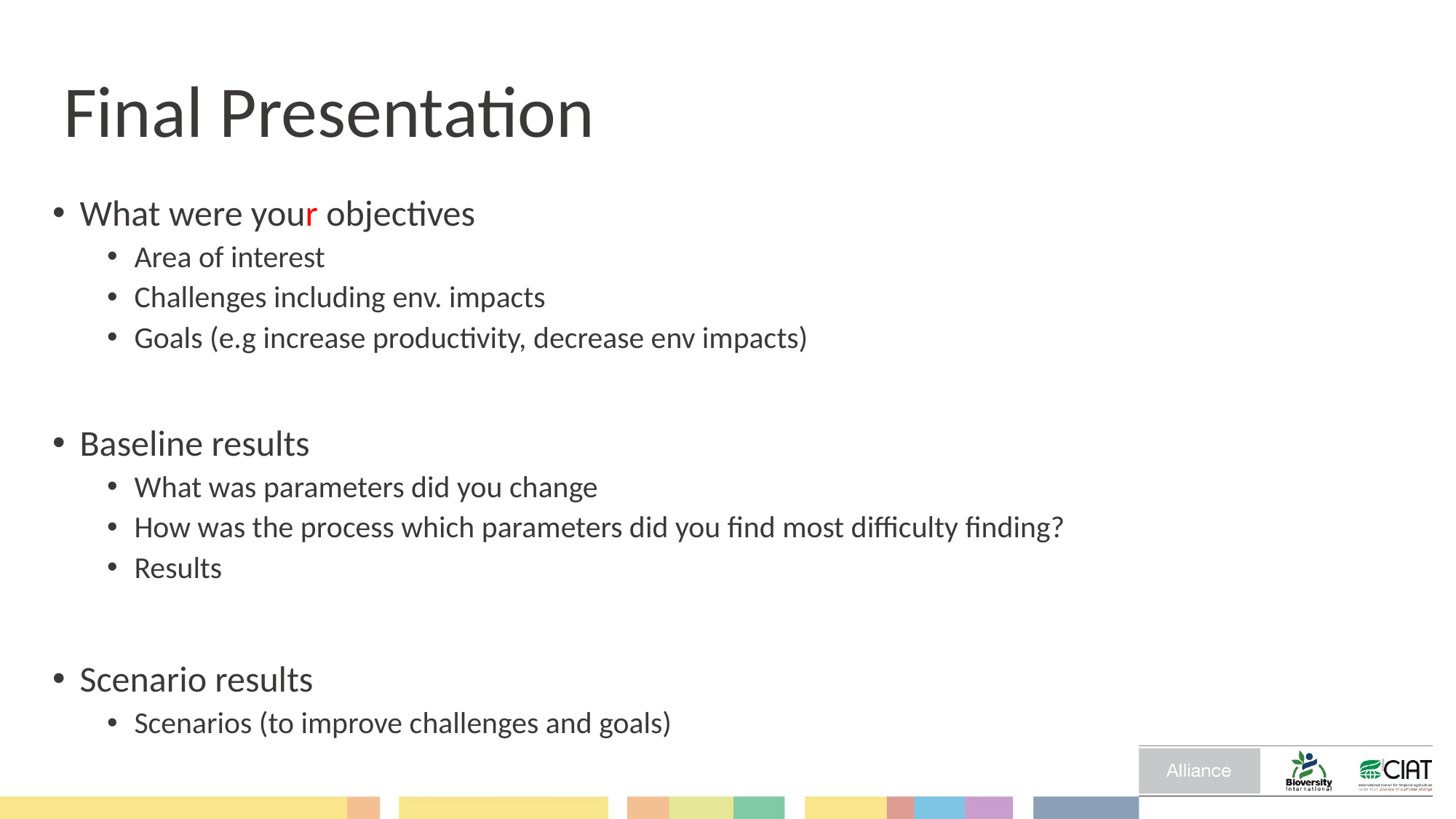

Final Presentation
What were your objectives
Area of interest
Challenges including env. impacts
Goals (e.g increase productivity, decrease env impacts)

Baseline results
What was parameters did you change
How was the process which parameters did you find most difficulty finding?
Results

Scenario results
Scenarios (to improve challenges and goals)